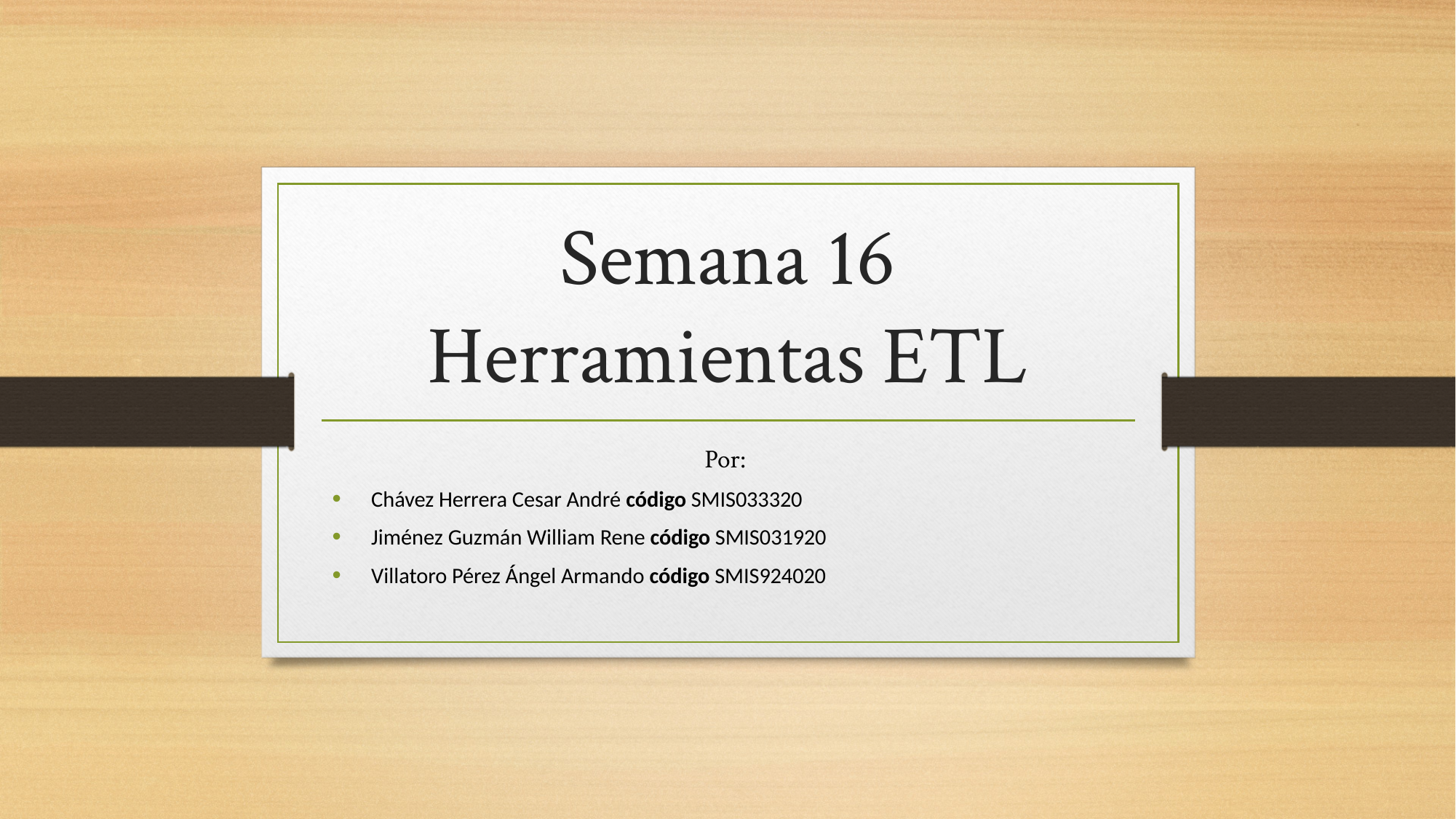

# Semana 16 Herramientas ETL
Por:
Chávez Herrera Cesar André código SMIS033320
Jiménez Guzmán William Rene código SMIS031920
Villatoro Pérez Ángel Armando código SMIS924020